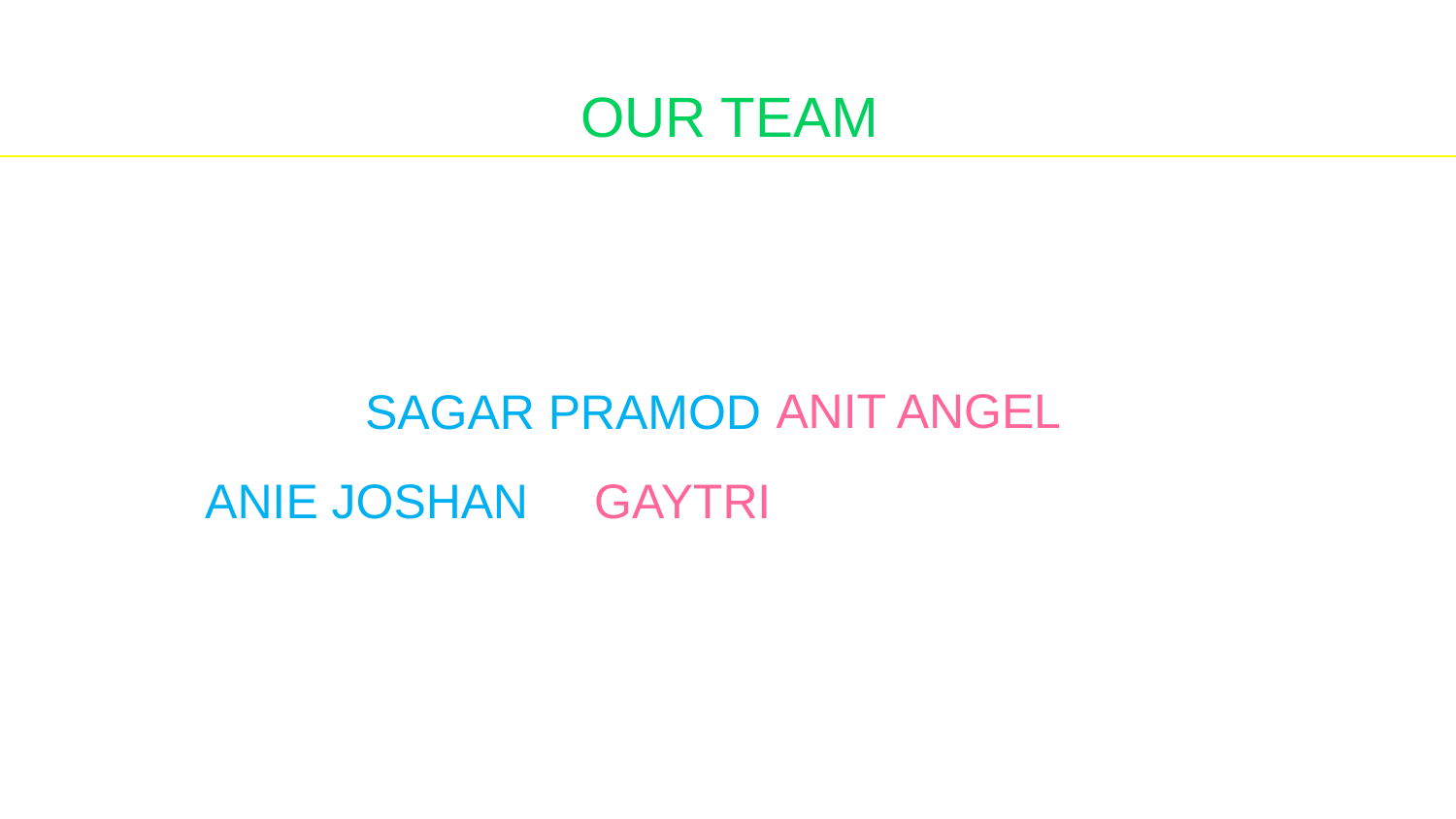

OUR TEAM
ANIT ANGEL
SAGAR PRAMOD

ANIE JOSHAN
GAYTRI